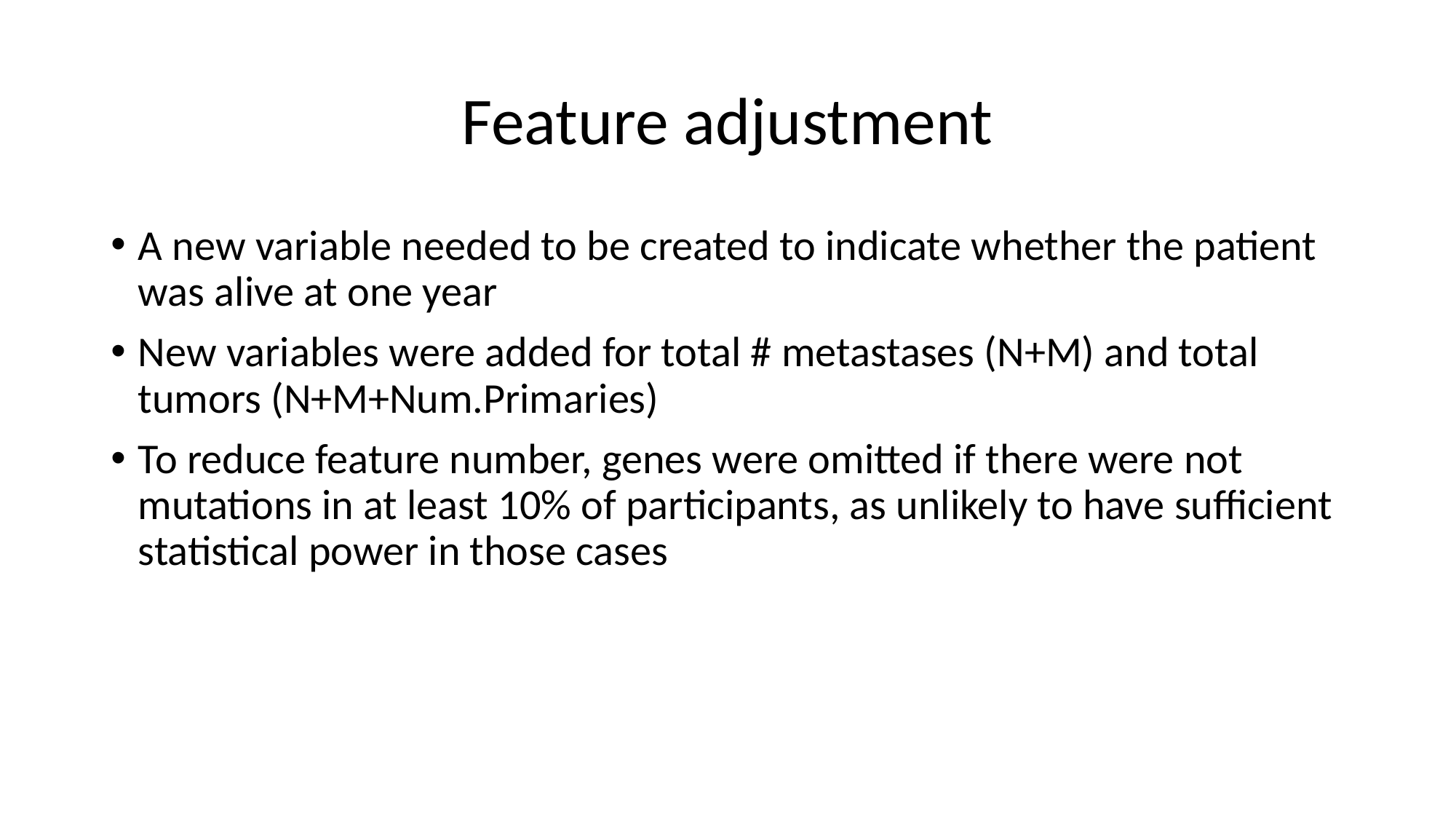

# Feature adjustment
A new variable needed to be created to indicate whether the patient was alive at one year
New variables were added for total # metastases (N+M) and total tumors (N+M+Num.Primaries)
To reduce feature number, genes were omitted if there were not mutations in at least 10% of participants, as unlikely to have sufficient statistical power in those cases